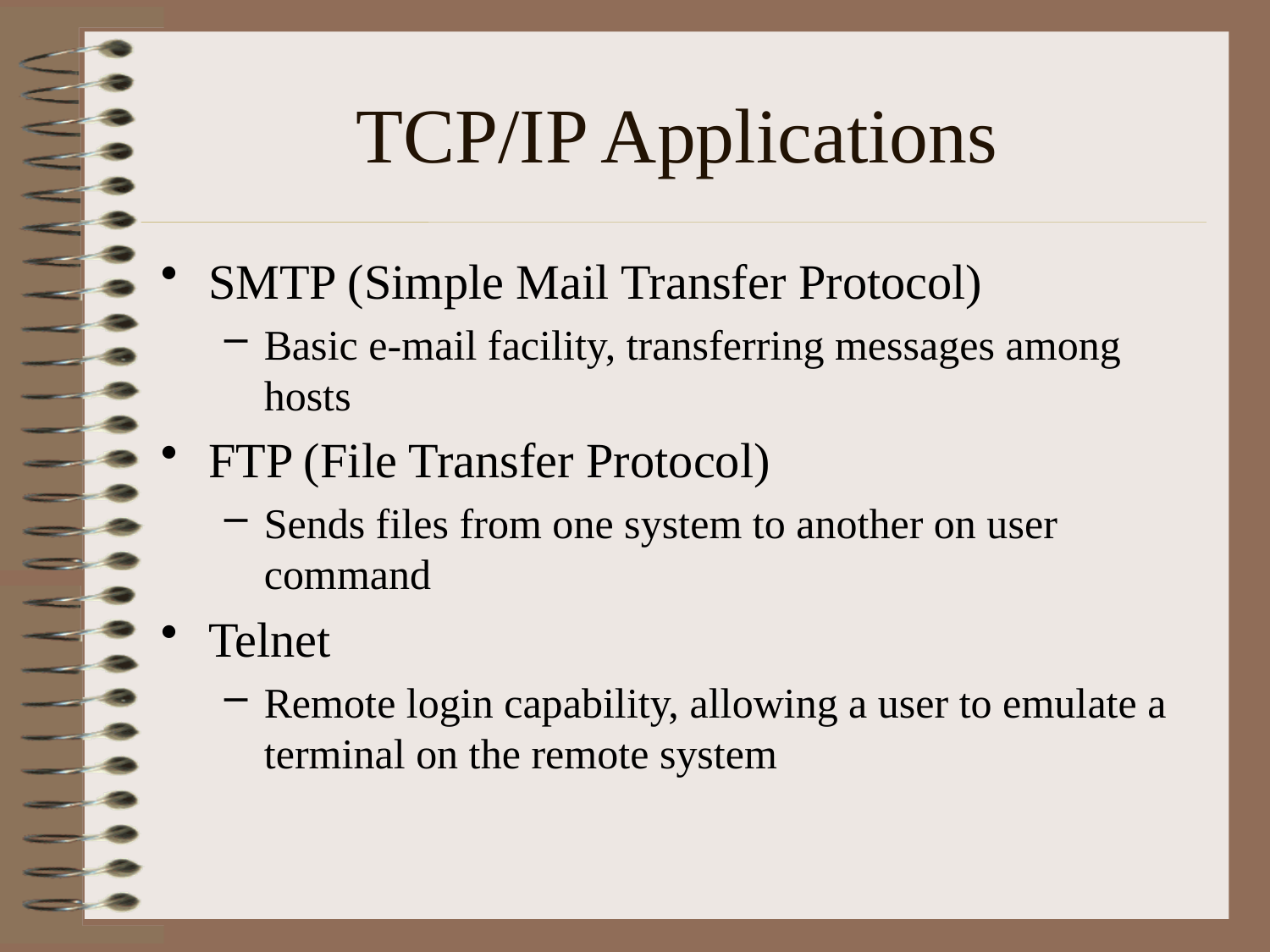

# TCP/IP Applications
SMTP (Simple Mail Transfer Protocol)
Basic e-mail facility, transferring messages among hosts
FTP (File Transfer Protocol)
Sends files from one system to another on user command
Telnet
Remote login capability, allowing a user to emulate a terminal on the remote system